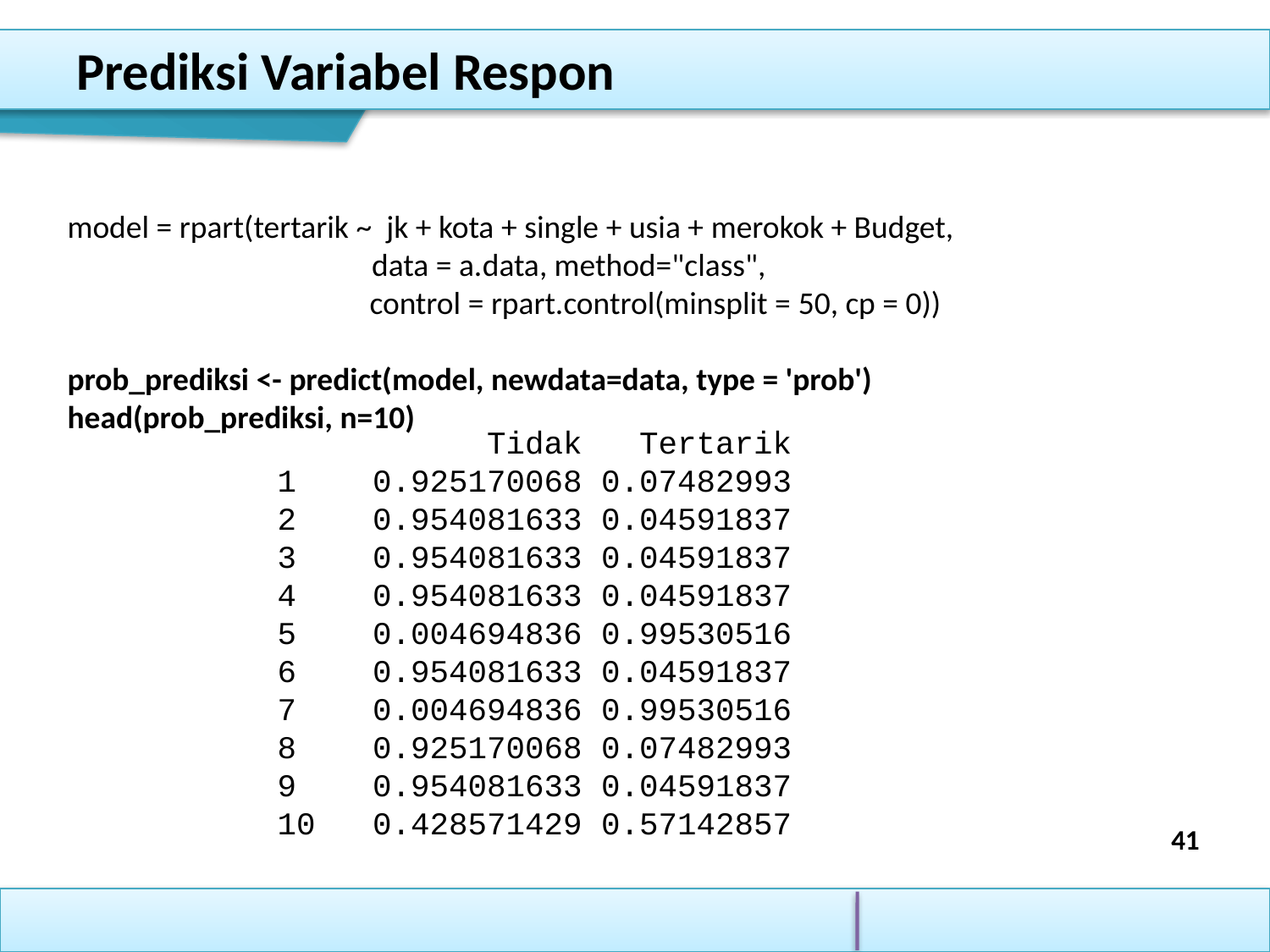

Prediksi Variabel Respon
model = rpart(tertarik ~  jk + kota + single + usia + merokok + Budget,
        		       data = a.data, method="class",
                                          control = rpart.control(minsplit = 50, cp = 0))

prob_prediksi <- predict(model, newdata=data, type = 'prob')
head(prob_prediksi, n=10)
           Tidak   Tertarik
1    0.925170068 0.07482993
2    0.954081633 0.04591837
3    0.954081633 0.04591837
4    0.954081633 0.04591837
5    0.004694836 0.99530516
6    0.954081633 0.04591837
7    0.004694836 0.99530516
8    0.925170068 0.07482993
9    0.954081633 0.04591837
10   0.428571429 0.57142857